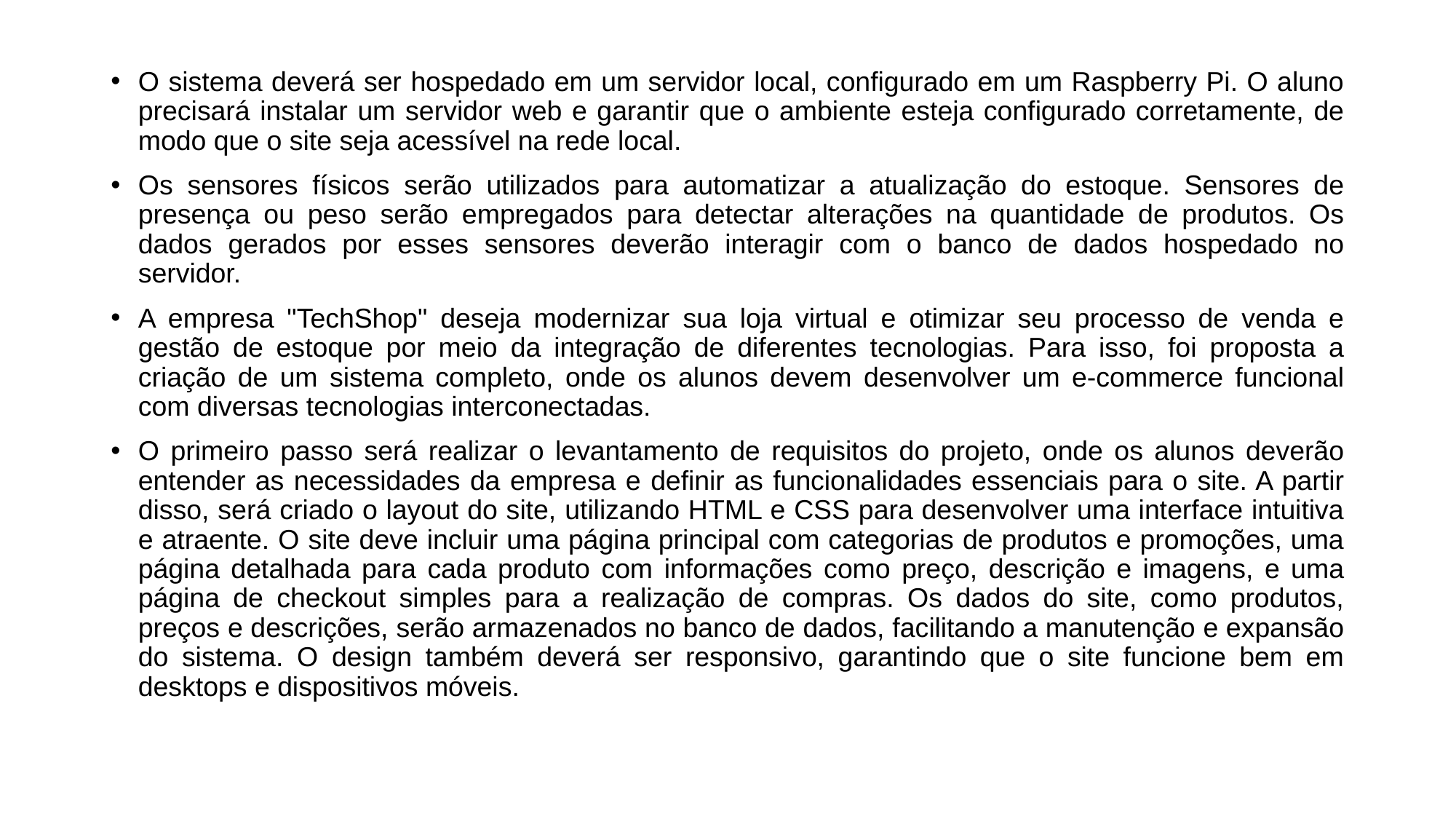

O sistema deverá ser hospedado em um servidor local, configurado em um Raspberry Pi. O aluno precisará instalar um servidor web e garantir que o ambiente esteja configurado corretamente, de modo que o site seja acessível na rede local.
Os sensores físicos serão utilizados para automatizar a atualização do estoque. Sensores de presença ou peso serão empregados para detectar alterações na quantidade de produtos. Os dados gerados por esses sensores deverão interagir com o banco de dados hospedado no servidor.
A empresa "TechShop" deseja modernizar sua loja virtual e otimizar seu processo de venda e gestão de estoque por meio da integração de diferentes tecnologias. Para isso, foi proposta a criação de um sistema completo, onde os alunos devem desenvolver um e-commerce funcional com diversas tecnologias interconectadas.
O primeiro passo será realizar o levantamento de requisitos do projeto, onde os alunos deverão entender as necessidades da empresa e definir as funcionalidades essenciais para o site. A partir disso, será criado o layout do site, utilizando HTML e CSS para desenvolver uma interface intuitiva e atraente. O site deve incluir uma página principal com categorias de produtos e promoções, uma página detalhada para cada produto com informações como preço, descrição e imagens, e uma página de checkout simples para a realização de compras. Os dados do site, como produtos, preços e descrições, serão armazenados no banco de dados, facilitando a manutenção e expansão do sistema. O design também deverá ser responsivo, garantindo que o site funcione bem em desktops e dispositivos móveis.